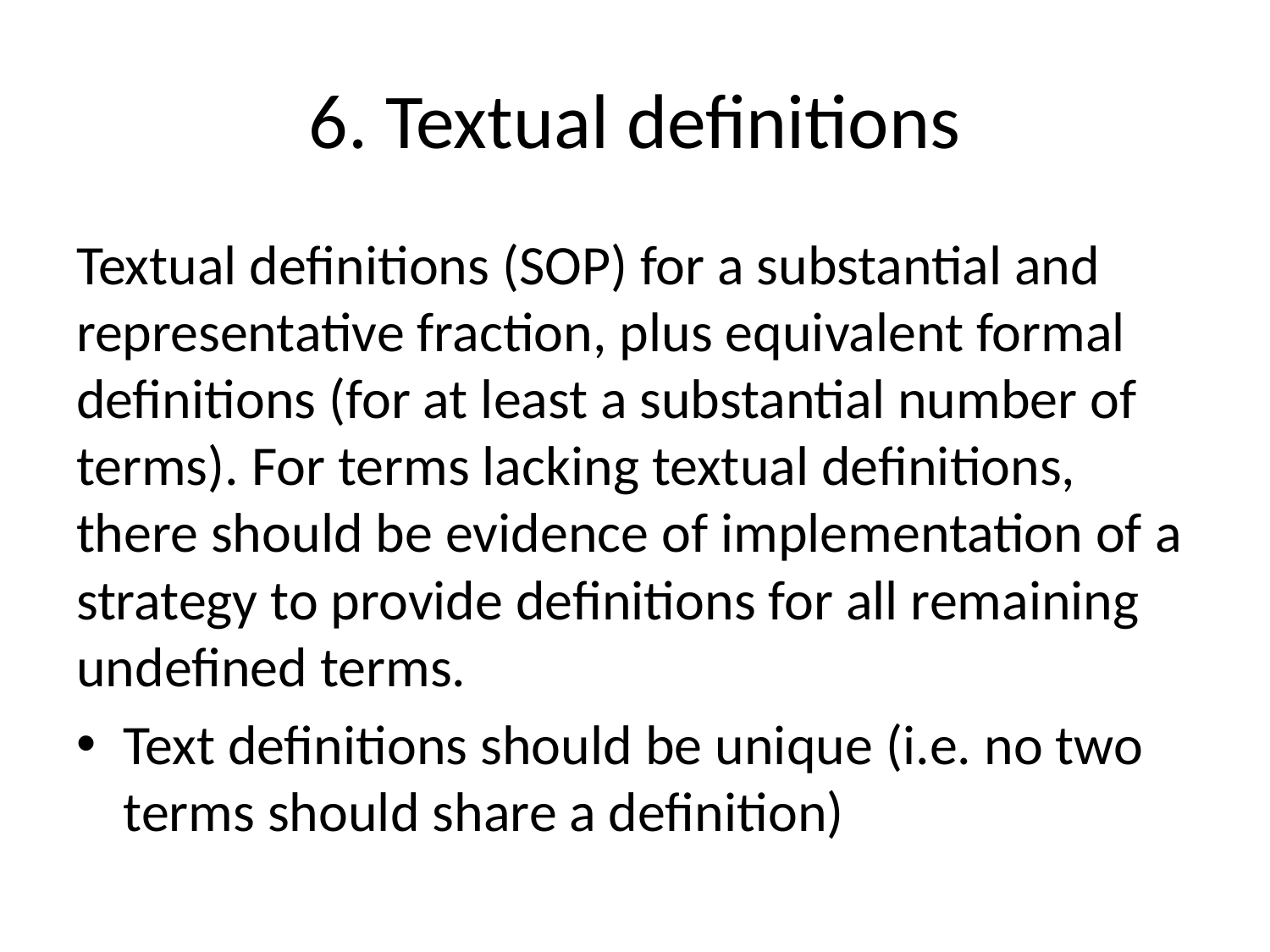

# 6. Textual definitions
Textual definitions (SOP) for a substantial and representative fraction, plus equivalent formal definitions (for at least a substantial number of terms). For terms lacking textual definitions, there should be evidence of implementation of a strategy to provide definitions for all remaining undefined terms.
Text definitions should be unique (i.e. no two terms should share a definition)